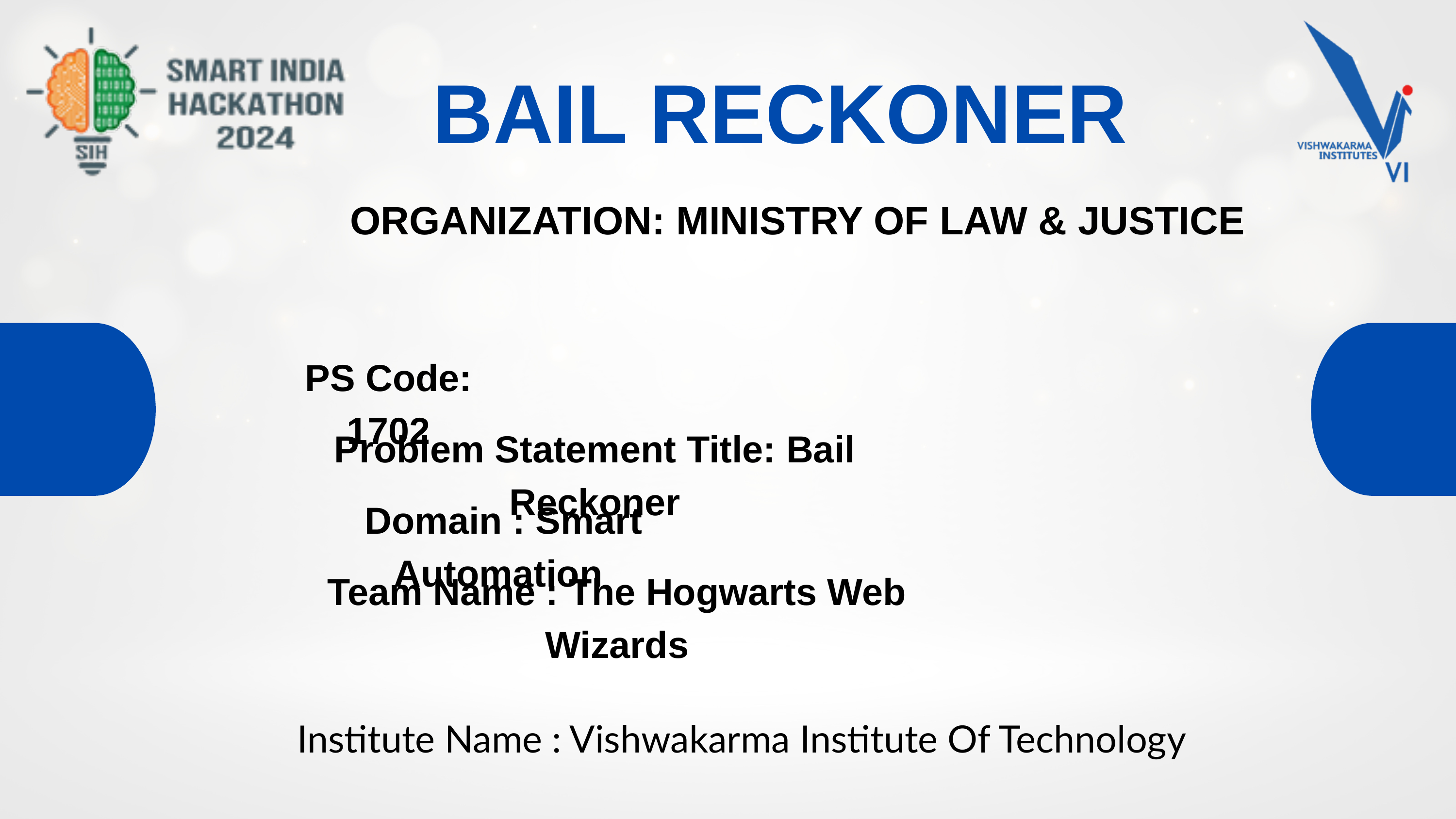

BAIL RECKONER
ORGANIZATION: MINISTRY OF LAW & JUSTICE

PS Code: 1702
Problem Statement Title: Bail Reckoner
Domain : Smart Automation
Team Name : The Hogwarts Web Wizards
Institute Name : Vishwakarma Institute Of Technology